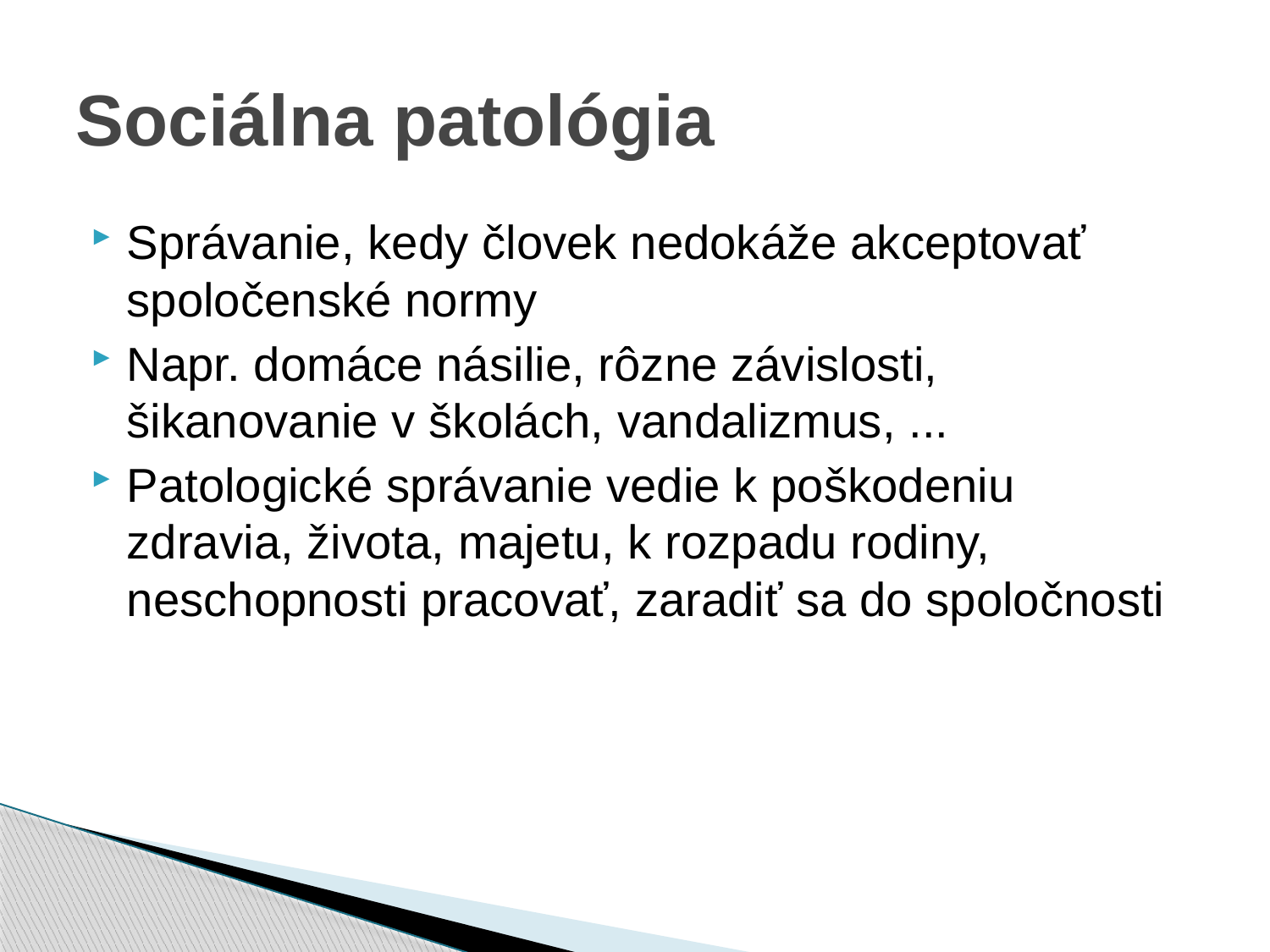

# Sociálna patológia
Správanie, kedy človek nedokáže akceptovať spoločenské normy
Napr. domáce násilie, rôzne závislosti, šikanovanie v školách, vandalizmus, ...
Patologické správanie vedie k poškodeniu zdravia, života, majetu, k rozpadu rodiny, neschopnosti pracovať, zaradiť sa do spoločnosti